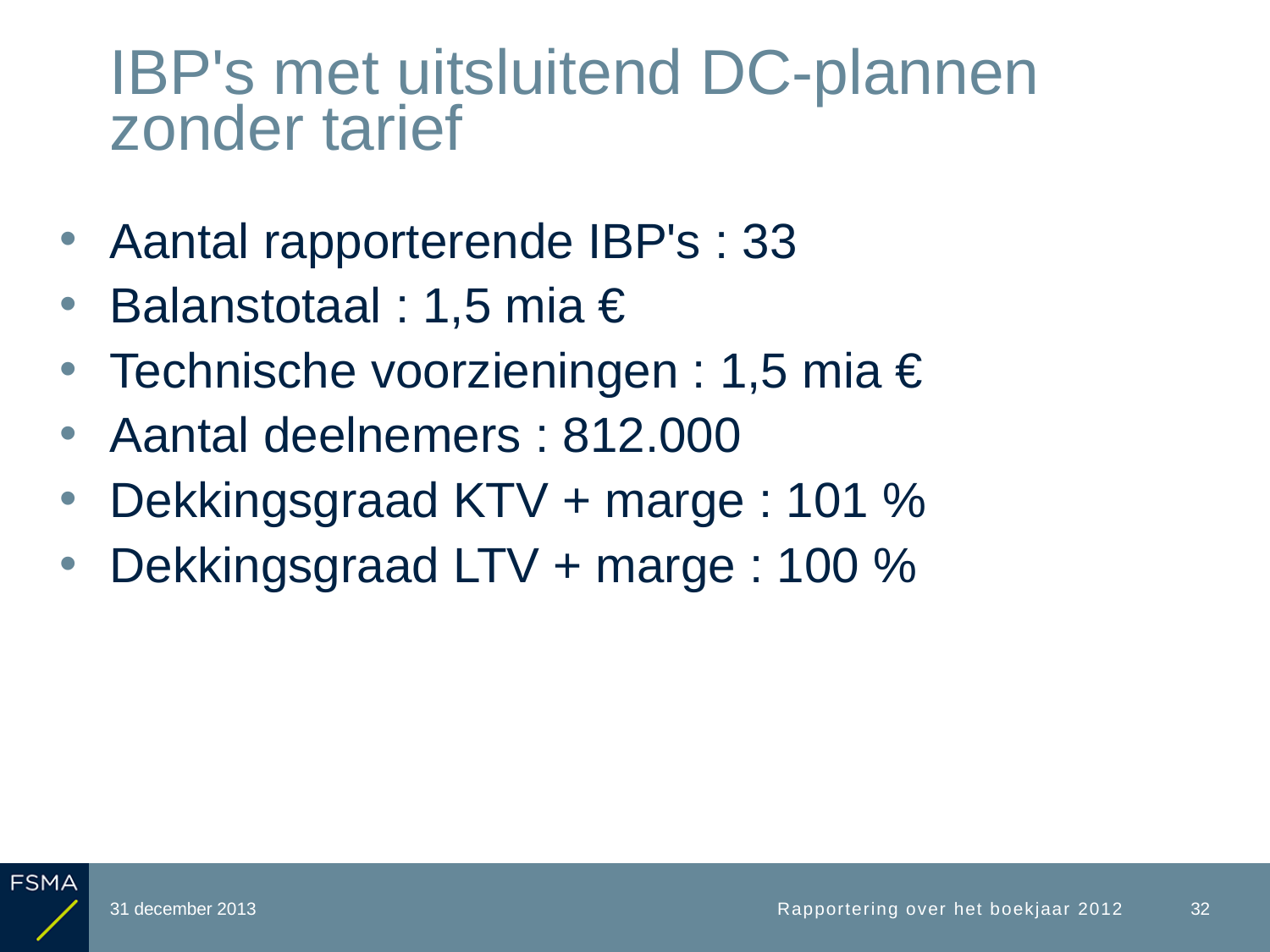

# IBP's met uitsluitend DC-plannen zonder tarief
Aantal rapporterende IBP's : 33
Balanstotaal : 1,5 mia €
Technische voorzieningen : 1,5 mia €
Aantal deelnemers : 812.000
Dekkingsgraad KTV + marge : 101 %
Dekkingsgraad LTV + marge : 100 %
31 december 2013
Rapportering over het boekjaar 2012
32